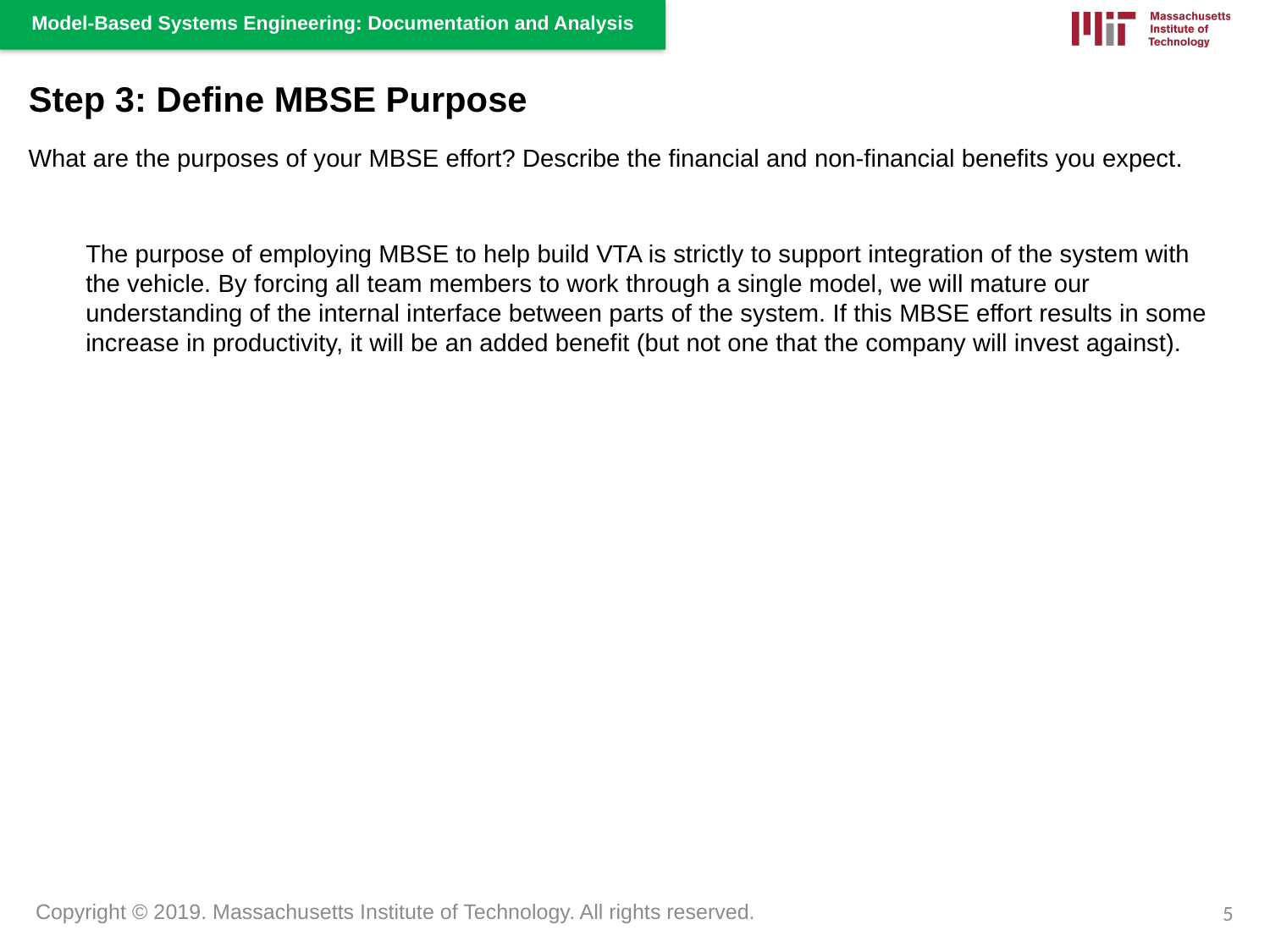

Step 3: Define MBSE Purpose
What are the purposes of your MBSE effort? Describe the financial and non-financial benefits you expect.
The purpose of employing MBSE to help build VTA is strictly to support integration of the system with the vehicle. By forcing all team members to work through a single model, we will mature our understanding of the internal interface between parts of the system. If this MBSE effort results in some increase in productivity, it will be an added benefit (but not one that the company will invest against).
5